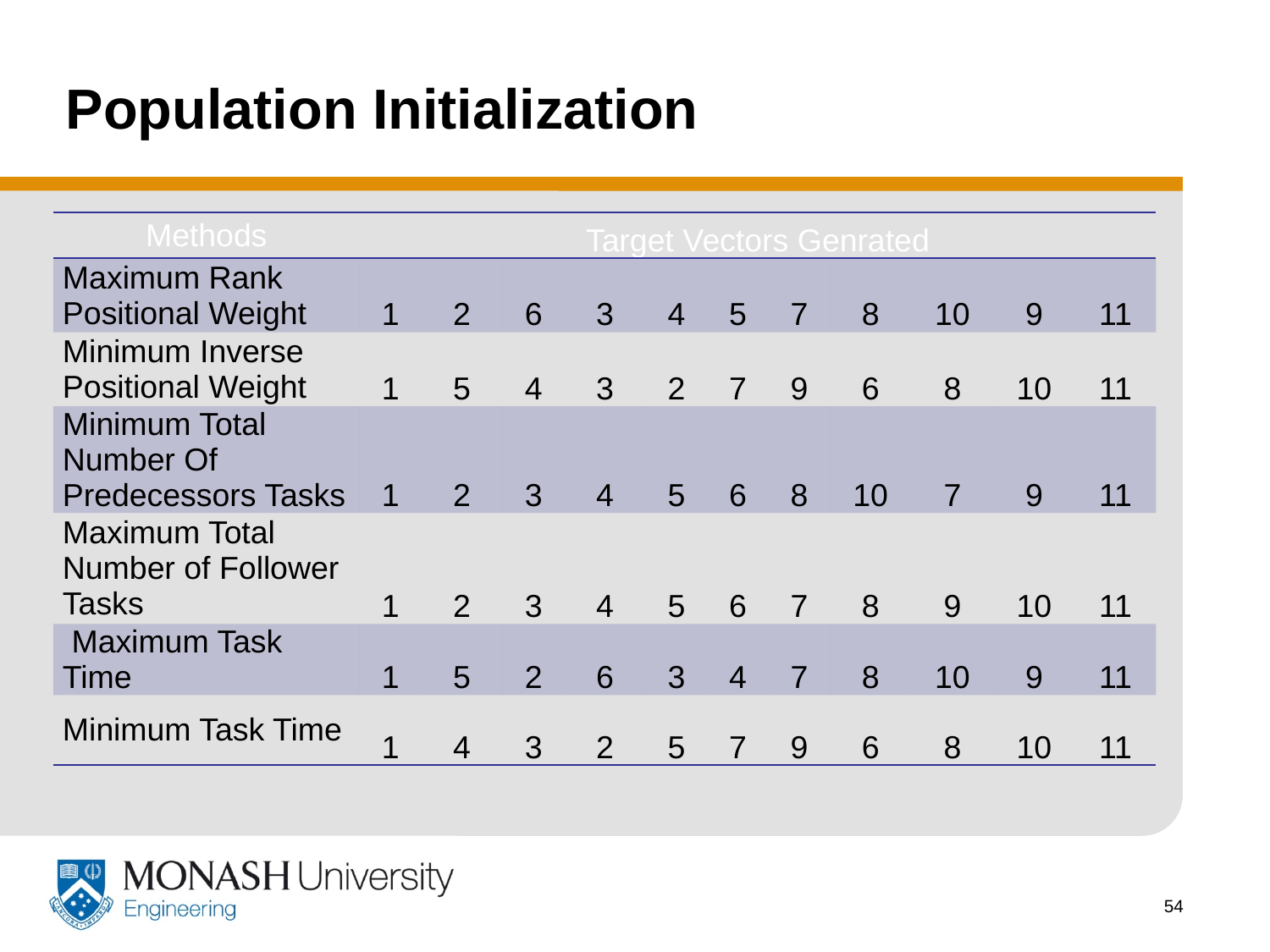

# Population Initialization
| Methods | Target Vectors Genrated |  |  |  |  |  |  |  |  |  |  |
| --- | --- | --- | --- | --- | --- | --- | --- | --- | --- | --- | --- |
| Maximum Rank Positional Weight | 1 | 2 | 6 | 3 | 4 | 5 | 7 | 8 | 10 | 9 | 11 |
| Minimum Inverse Positional Weight | 1 | 5 | 4 | 3 | 2 | 7 | 9 | 6 | 8 | 10 | 11 |
| Minimum Total Number Of Predecessors Tasks | 1 | 2 | 3 | 4 | 5 | 6 | 8 | 10 | 7 | 9 | 11 |
| Maximum Total Number of Follower Tasks | 1 | 2 | 3 | 4 | 5 | 6 | 7 | 8 | 9 | 10 | 11 |
| Maximum Task Time | 1 | 5 | 2 | 6 | 3 | 4 | 7 | 8 | 10 | 9 | 11 |
| Minimum Task Time | 1 | 4 | 3 | 2 | 5 | 7 | 9 | 6 | 8 | 10 | 11 |